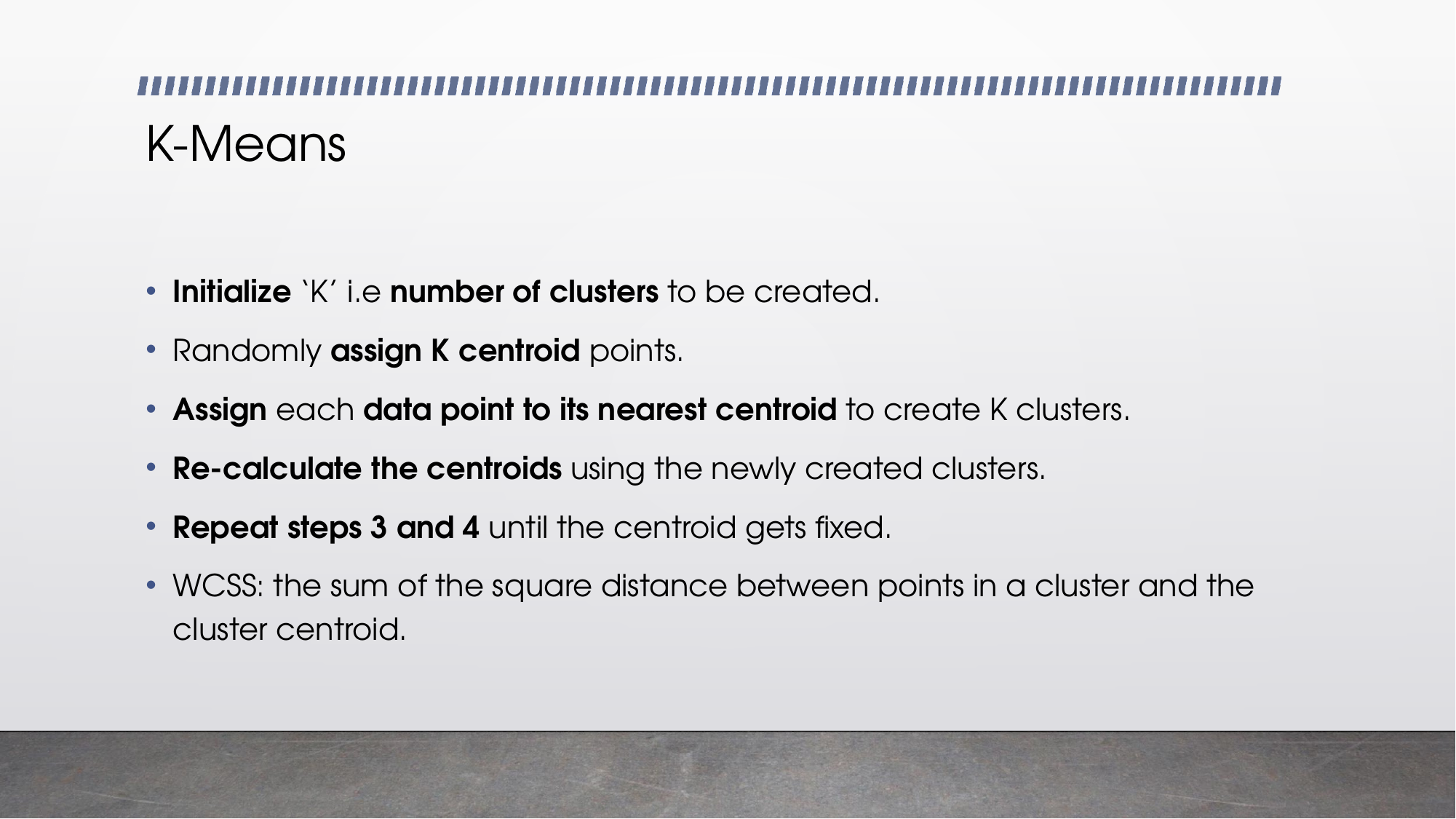

# K-Means
Initialize ‘K’ i.e number of clusters to be created.
Randomly assign K centroid points.
Assign each data point to its nearest centroid to create K clusters.
Re-calculate the centroids using the newly created clusters.
Repeat steps 3 and 4 until the centroid gets fixed.
WCSS: the sum of the square distance between points in a cluster and the cluster centroid.